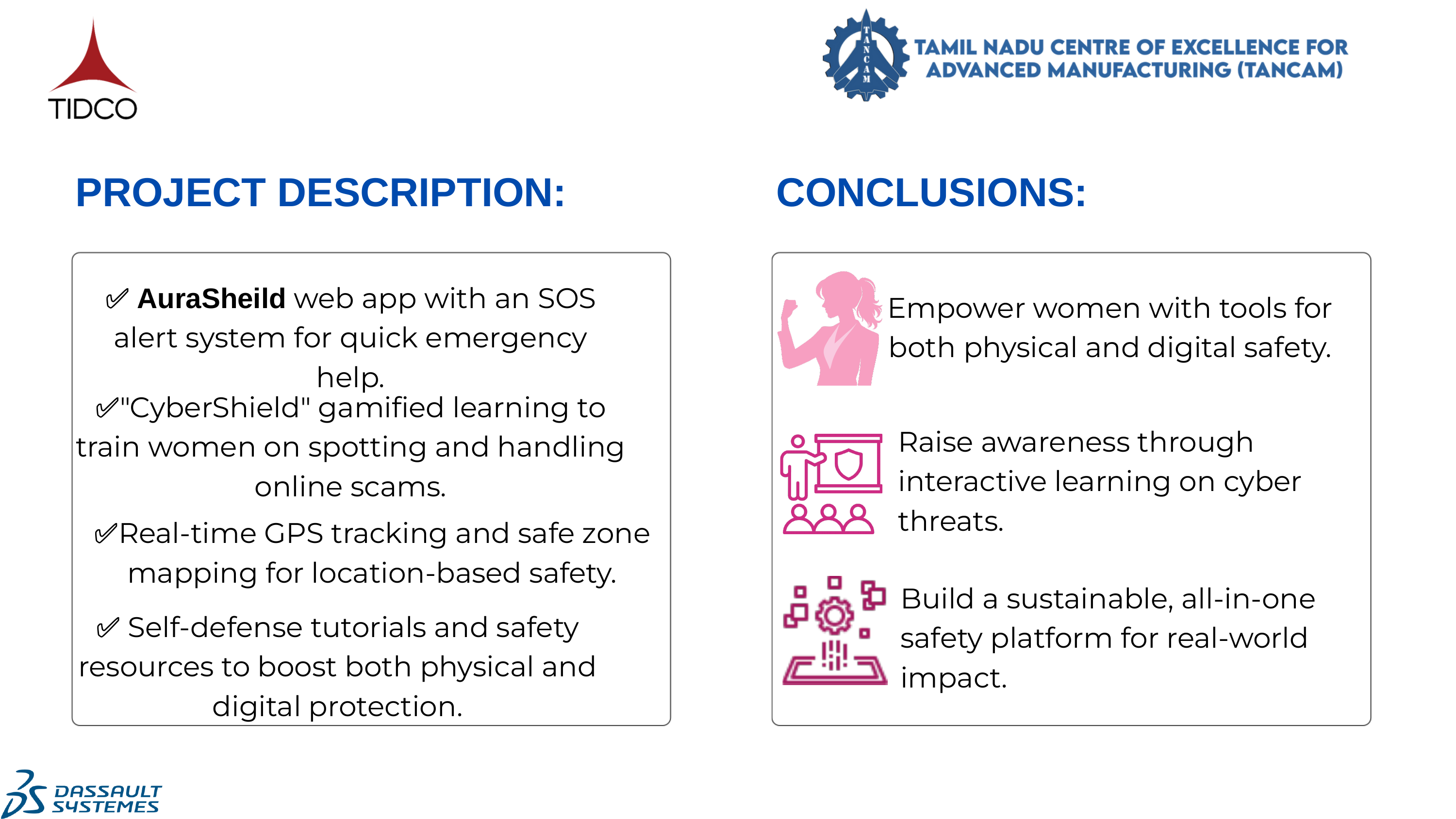

PROJECT DESCRIPTION:

CONCLUSIONS:

✅ AuraSheild web app with an SOS alert system for quick emergency help.
Empower women with tools for both physical and digital safety.
✅"CyberShield" gamified learning to train women on spotting and handling online scams.
Raise awareness through interactive learning on cyber threats.

✅Real-time GPS tracking and safe zone mapping for location-based safety.
Build a sustainable, all-in-one safety platform for real-world impact.

✅ Self-defense tutorials and safety resources to boost both physical and digital protection.